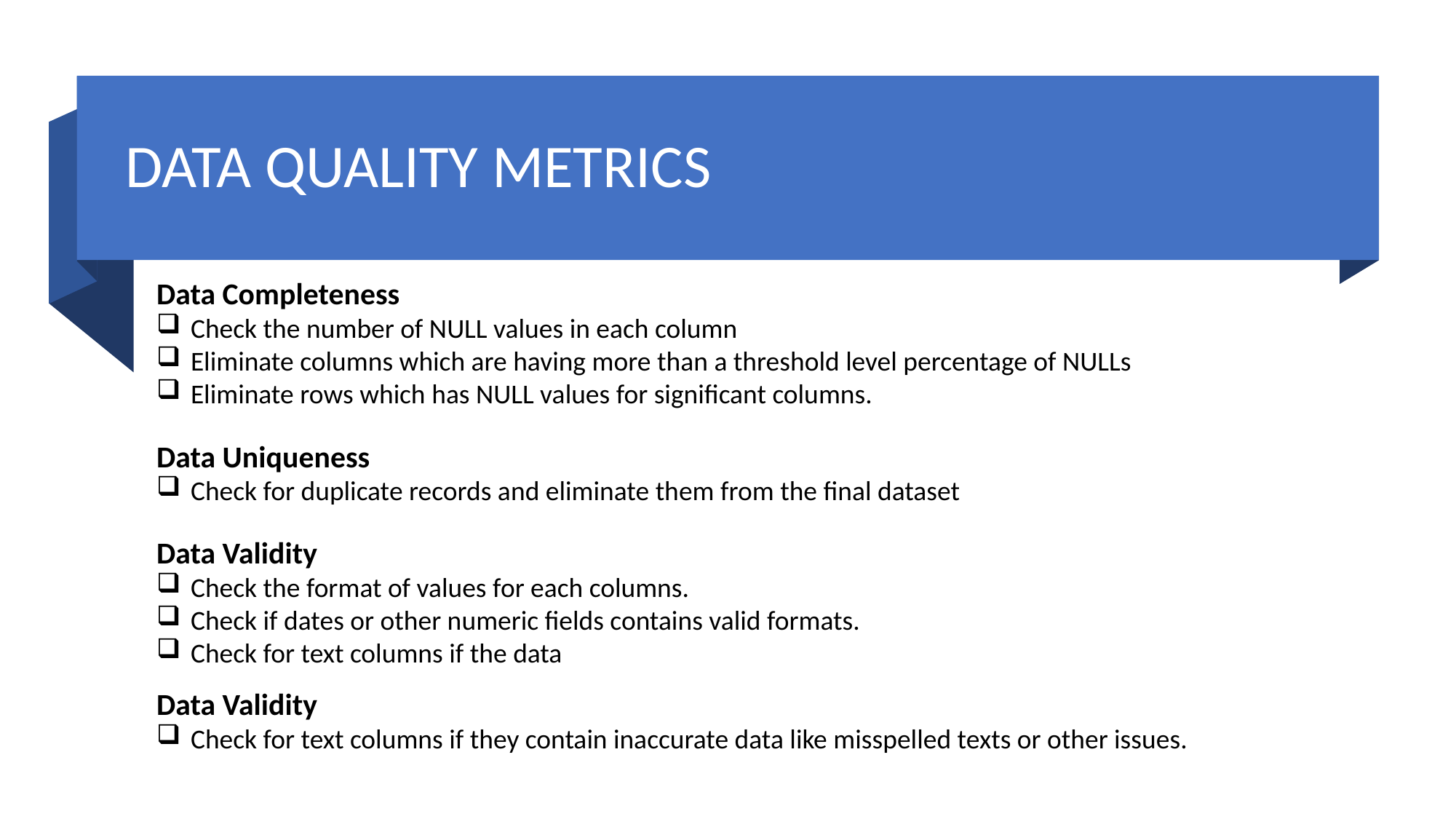

# DATA QUALITY METRICS

Data Completeness
Check the number of NULL values in each column
Eliminate columns which are having more than a threshold level percentage of NULLs
Eliminate rows which has NULL values for significant columns.
Data Uniqueness
Check for duplicate records and eliminate them from the final dataset
Data Validity
Check the format of values for each columns.
Check if dates or other numeric fields contains valid formats.
Check for text columns if the data
Data Validity
Check for text columns if they contain inaccurate data like misspelled texts or other issues.